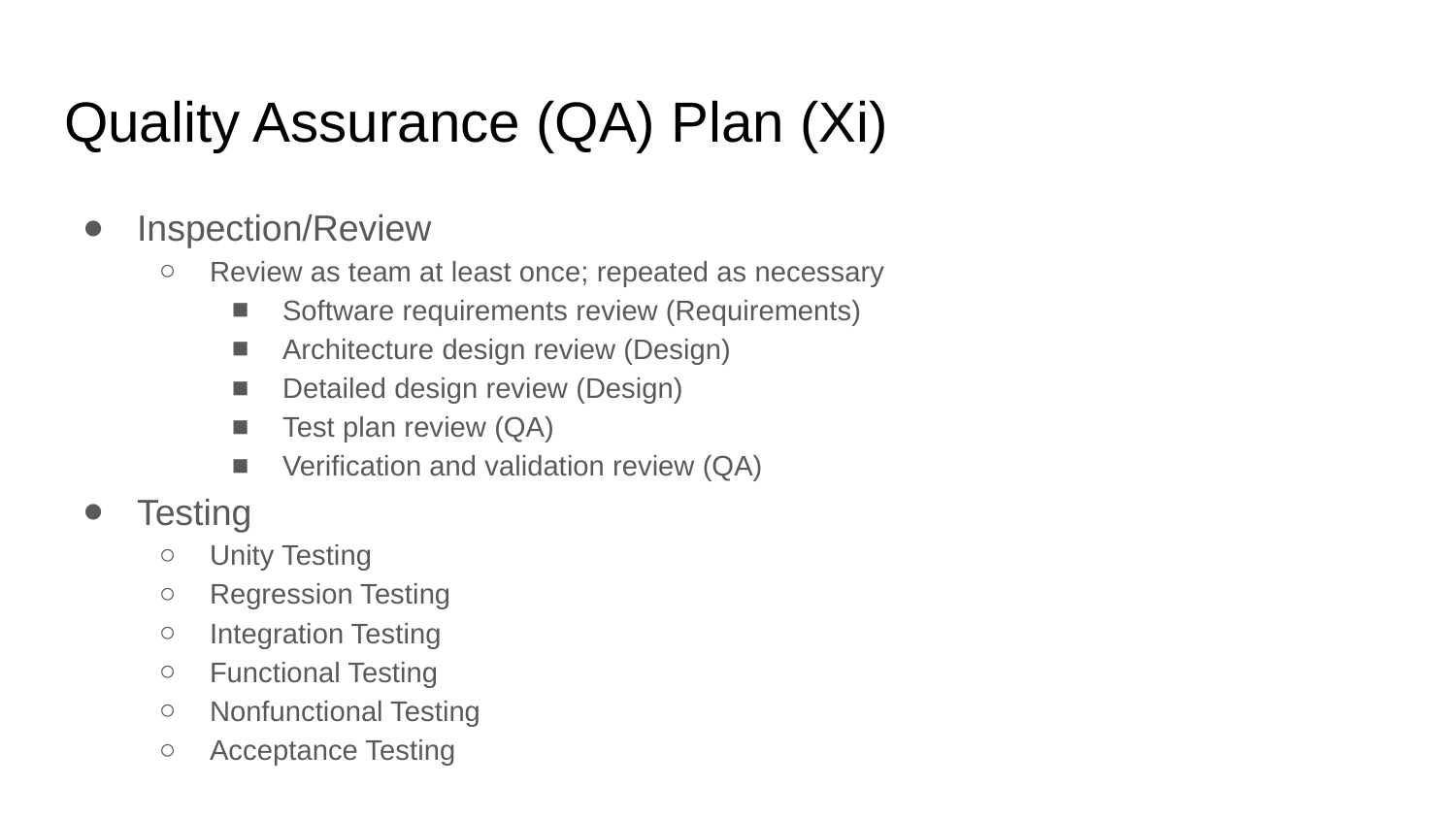

# Quality Assurance (QA) Plan (Xi)
Inspection/Review
Review as team at least once; repeated as necessary
Software requirements review (Requirements)
Architecture design review (Design)
Detailed design review (Design)
Test plan review (QA)
Verification and validation review (QA)
Testing
Unity Testing
Regression Testing
Integration Testing
Functional Testing
Nonfunctional Testing
Acceptance Testing